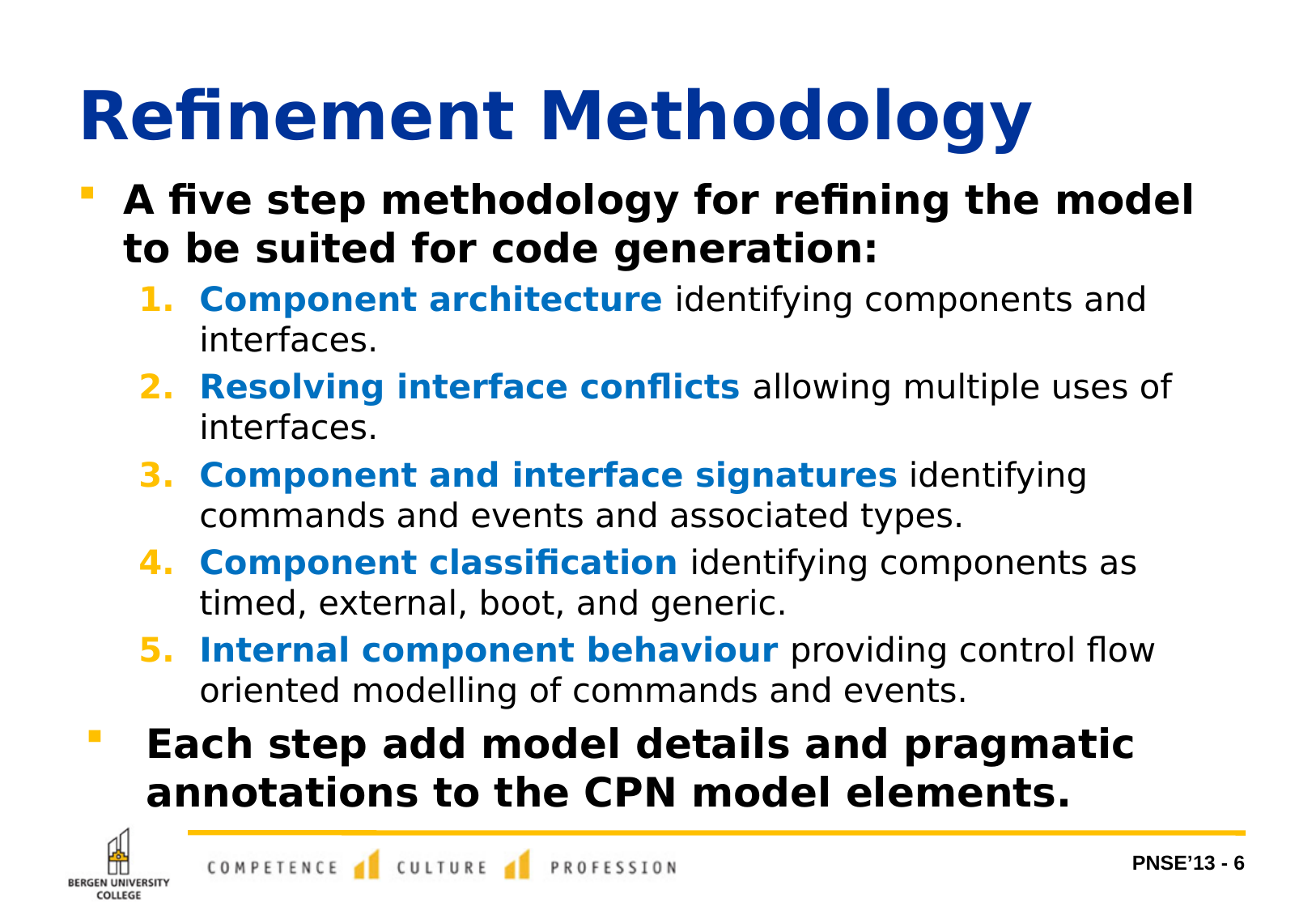

# Refinement Methodology
A five step methodology for refining the model to be suited for code generation:
Component architecture identifying components and interfaces.
Resolving interface conflicts allowing multiple uses of interfaces.
Component and interface signatures identifying commands and events and associated types.
Component classification identifying components as timed, external, boot, and generic.
Internal component behaviour providing control flow oriented modelling of commands and events.
Each step add model details and pragmatic annotations to the CPN model elements.